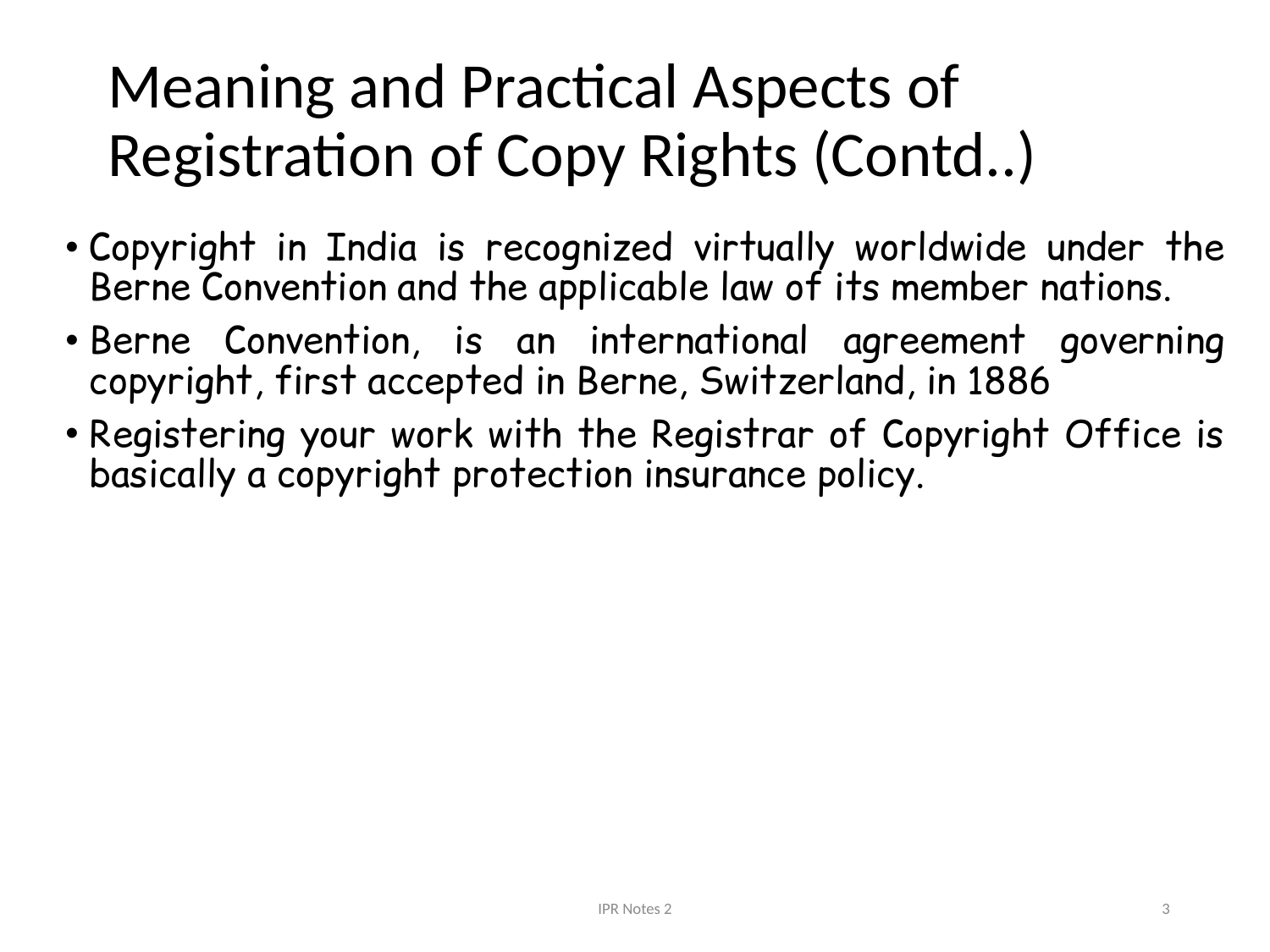

# Meaning and Practical Aspects of Registration of Copy Rights (Contd..)
Copyright in India is recognized virtually worldwide under the Berne Convention and the applicable law of its member nations.
Berne Convention, is an international agreement governing copyright, first accepted in Berne, Switzerland, in 1886
Registering your work with the Registrar of Copyright Office is basically a copyright protection insurance policy.
IPR Notes 2
3